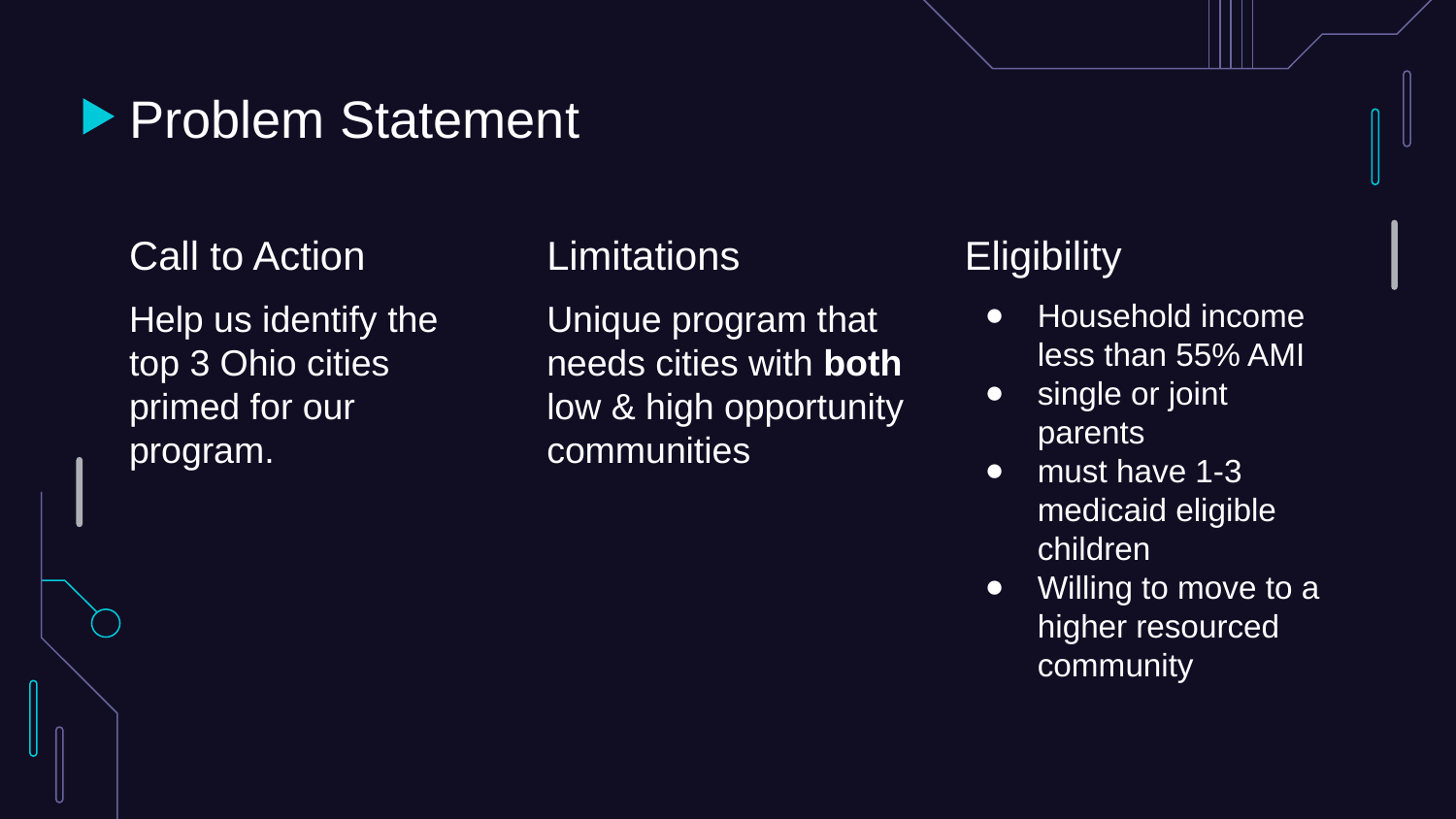

# Problem Statement
Call to Action
Limitations
Eligibility
Help us identify the top 3 Ohio cities primed for our program.

Unique program that needs cities with both low & high opportunity communities
Household income less than 55% AMI
single or joint parents
must have 1-3 medicaid eligible children
Willing to move to a higher resourced community